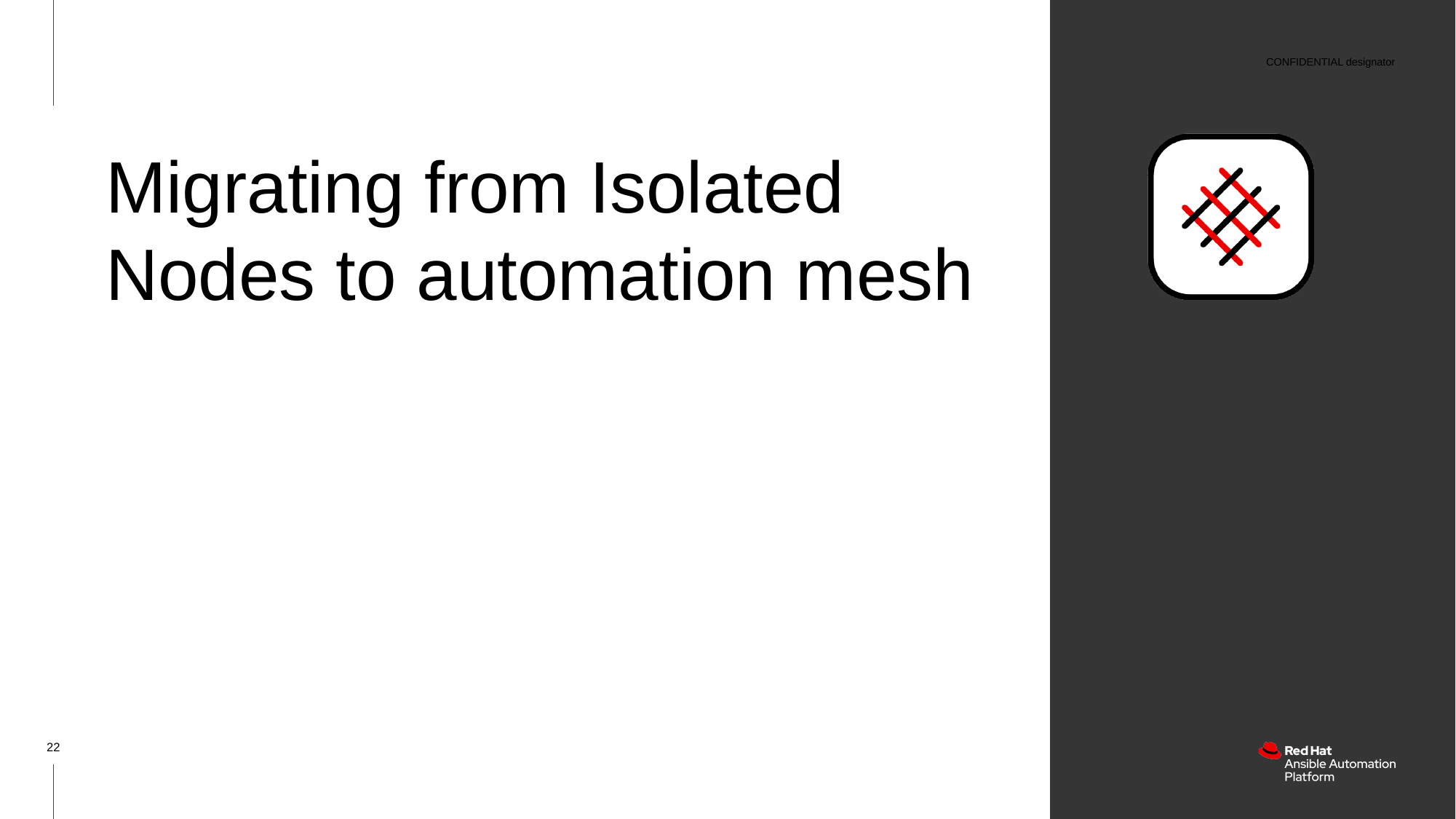

# Migrating from Isolated Nodes to automation mesh

22